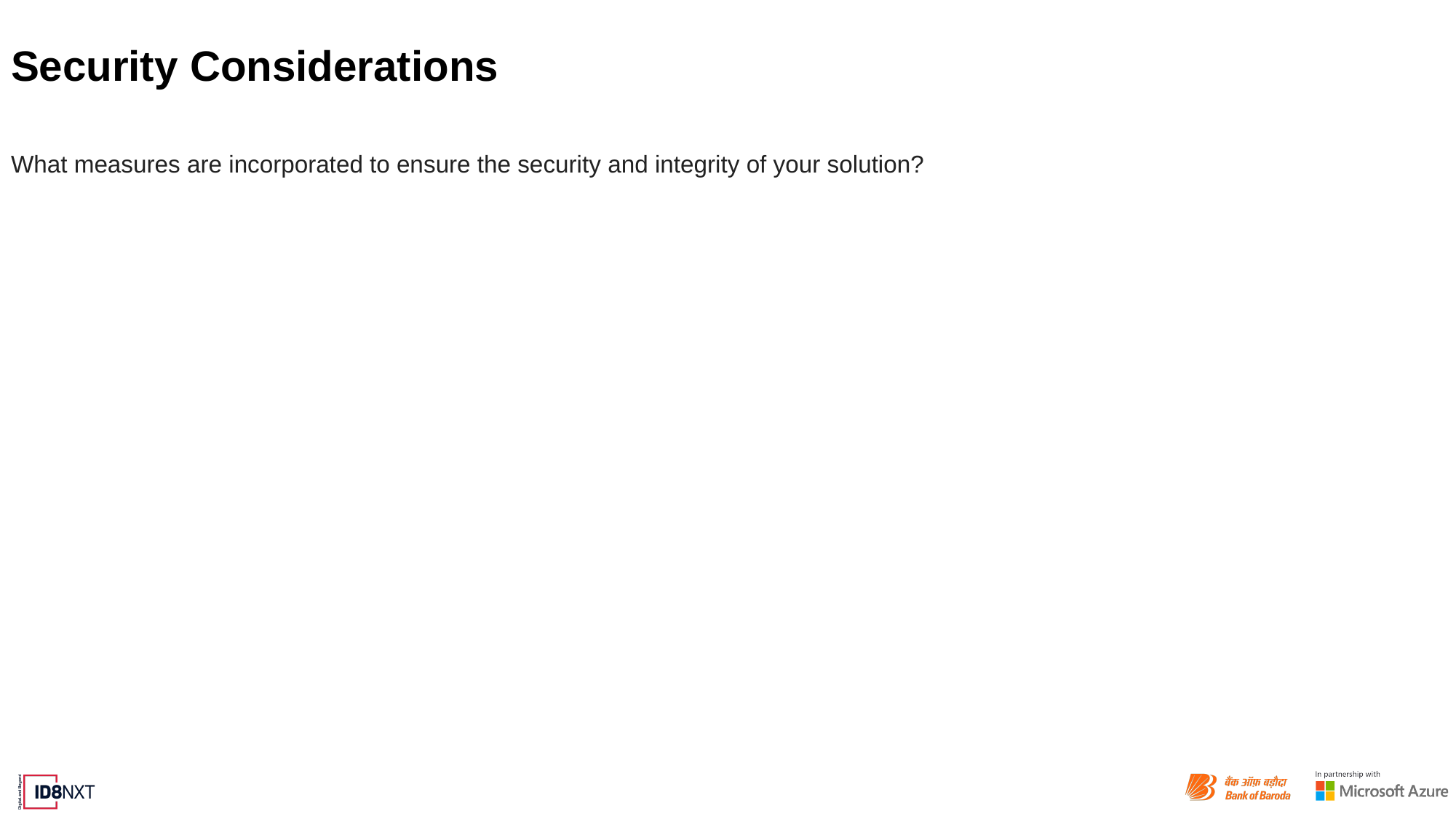

# Security Considerations
What measures are incorporated to ensure the security and integrity of your solution?